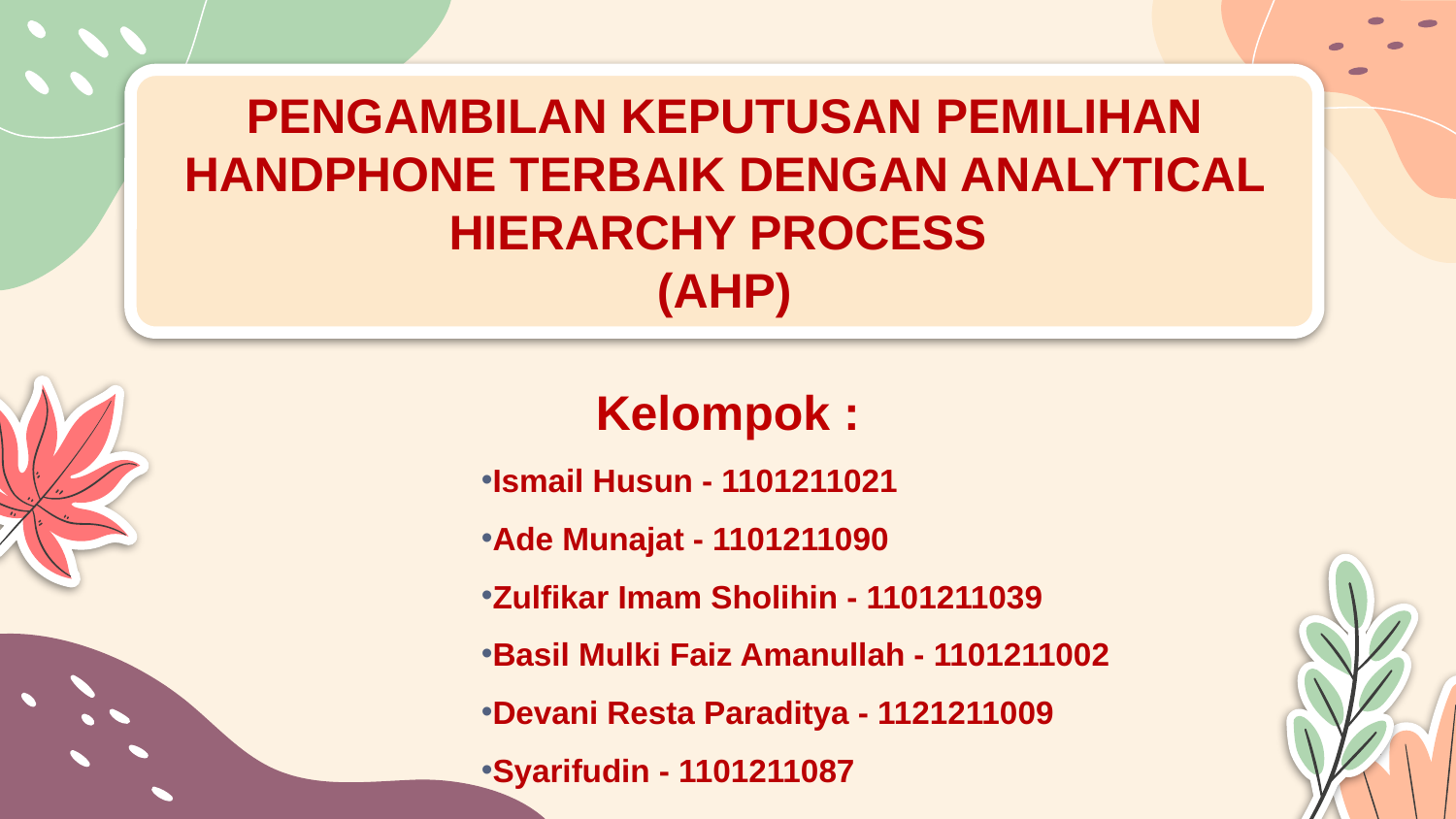

PENGAMBILAN KEPUTUSAN PEMILIHAN HANDPHONE TERBAIK DENGAN ANALYTICAL HIERARCHY PROCESS
(AHP)
Kelompok :
Ismail Husun - 1101211021
Ade Munajat - 1101211090
Zulfikar Imam Sholihin - 1101211039
Basil Mulki Faiz Amanullah - 1101211002
Devani Resta Paraditya - 1121211009
Syarifudin - 1101211087